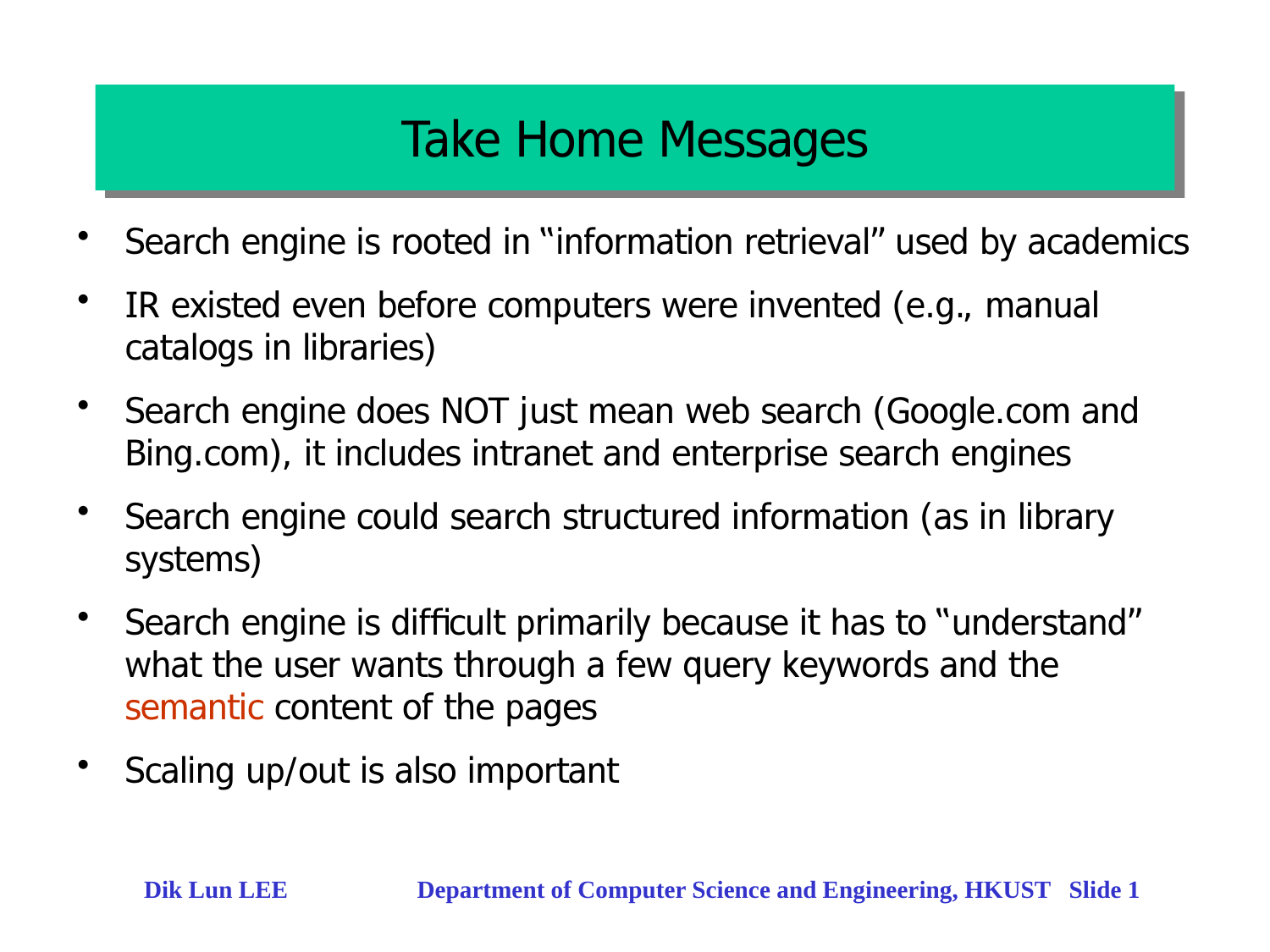

# Take Home Messages
Search engine is rooted in “information retrieval” used by academics
IR existed even before computers were invented (e.g., manual catalogs in libraries)
Search engine does NOT just mean web search (Google.com and Bing.com), it includes intranet and enterprise search engines
Search engine could search structured information (as in library systems)
Search engine is difficult primarily because it has to “understand” what the user wants through a few query keywords and the semantic content of the pages
Scaling up/out is also important
Dik Lun LEE                     Department of Computer Science and Engineering, HKUST   Slide 1